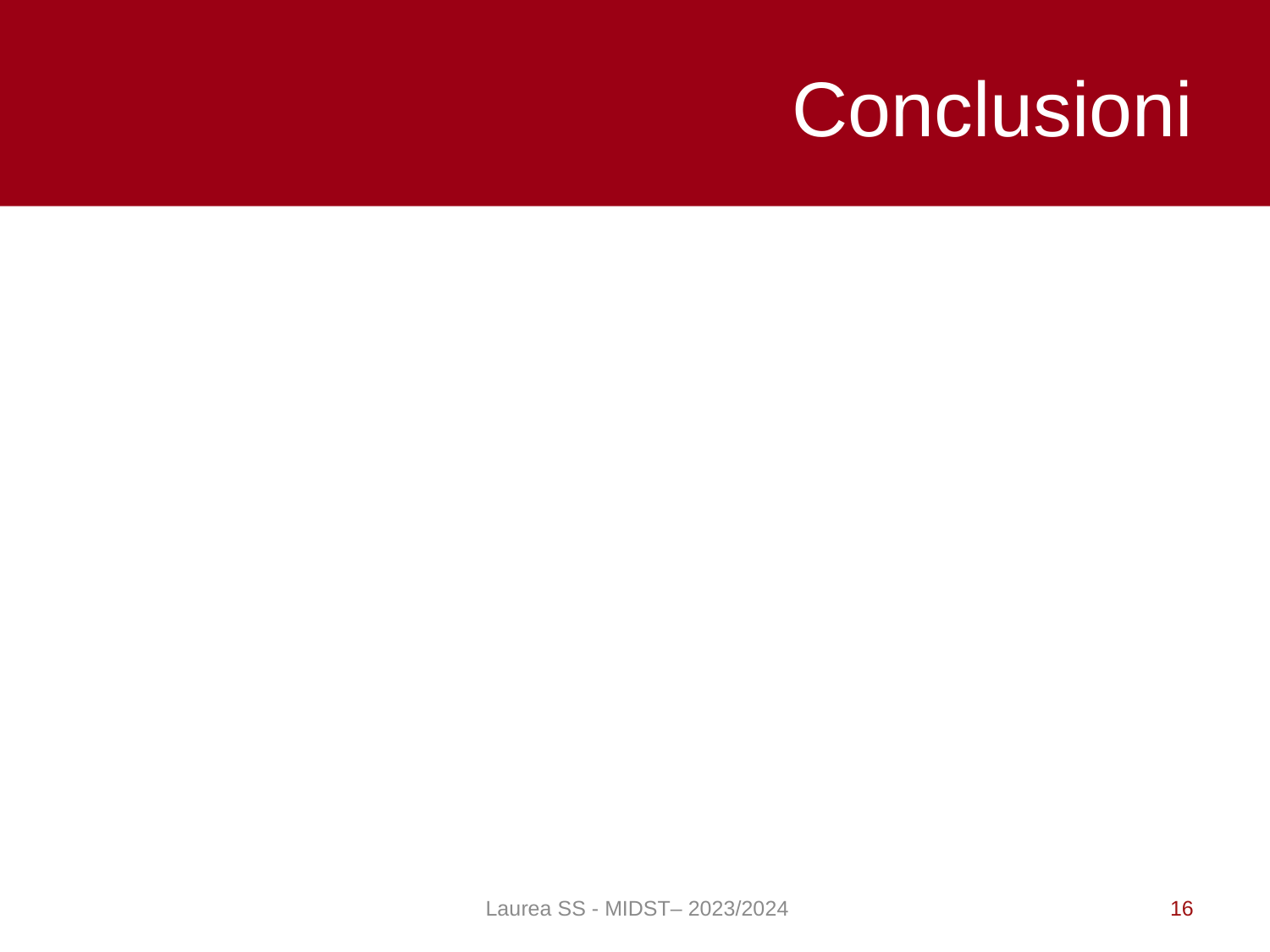

# Conclusioni

Laurea SS - MIDST– 2023/2024
16